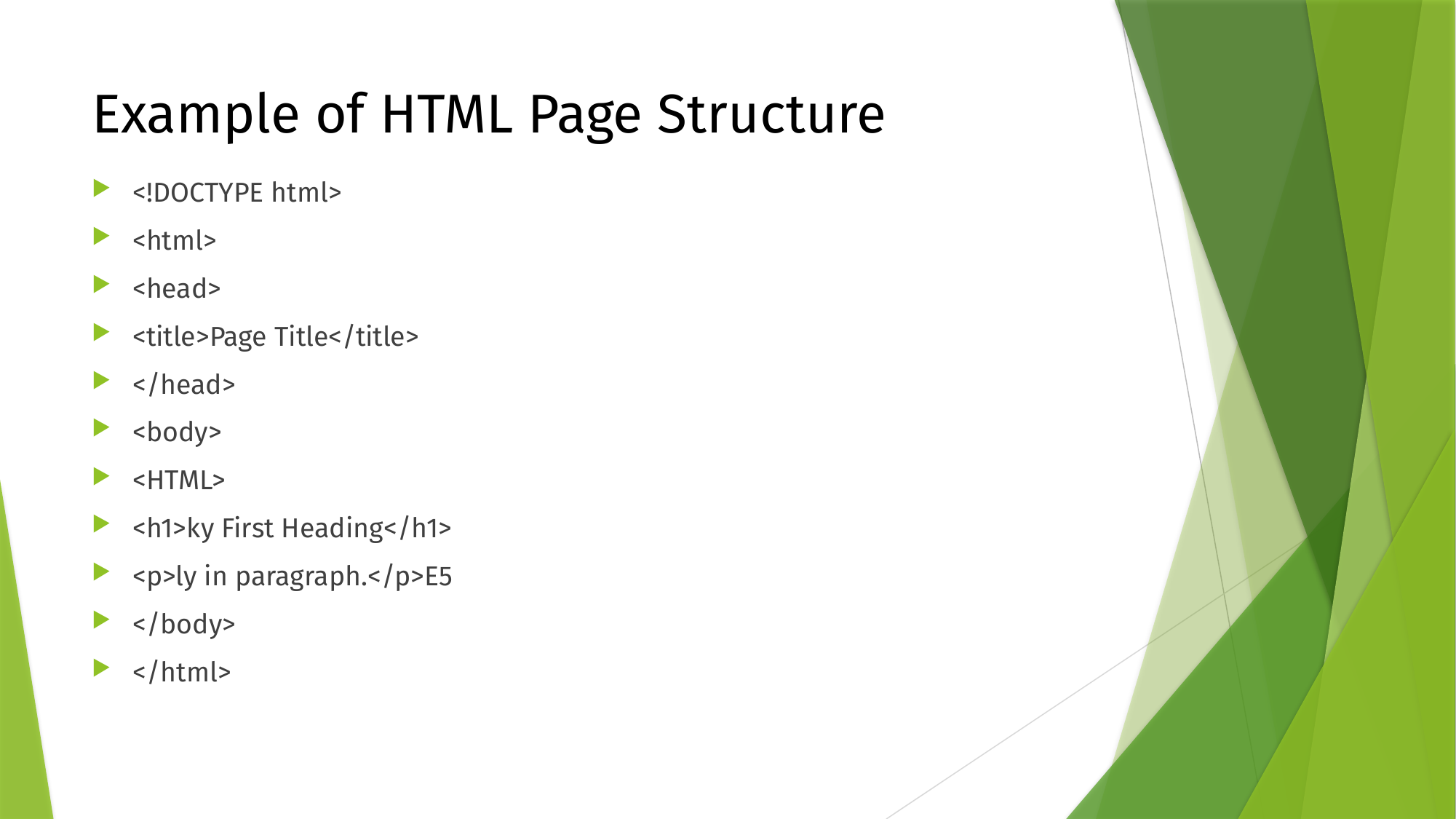

# Example of HTML Page Structure
<!DOCTYPE html>
<html>
<head>
<title>Page Title</title>
</head>
<body>
<HTML>
<h1>ky First Heading</h1>
<p>ly in paragraph.</p>E5
</body>
</html>